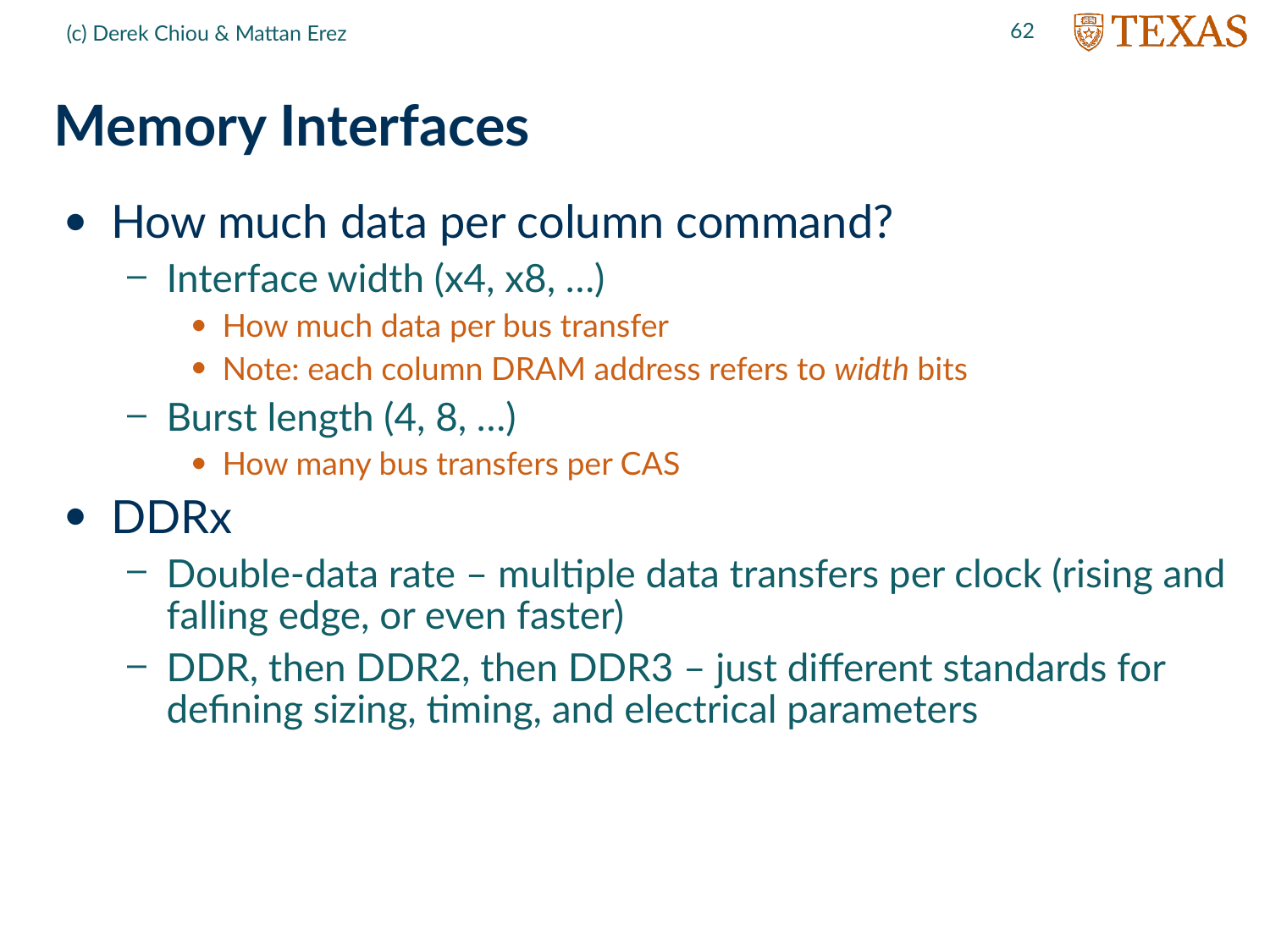

62
(c) Derek Chiou & Mattan Erez
# Memory Interfaces
How much data per column command?
Interface width (x4, x8, …)
How much data per bus transfer
Note: each column DRAM address refers to width bits
Burst length (4, 8, …)
How many bus transfers per CAS
DDRx
Double-data rate – multiple data transfers per clock (rising and falling edge, or even faster)
DDR, then DDR2, then DDR3 – just different standards for defining sizing, timing, and electrical parameters